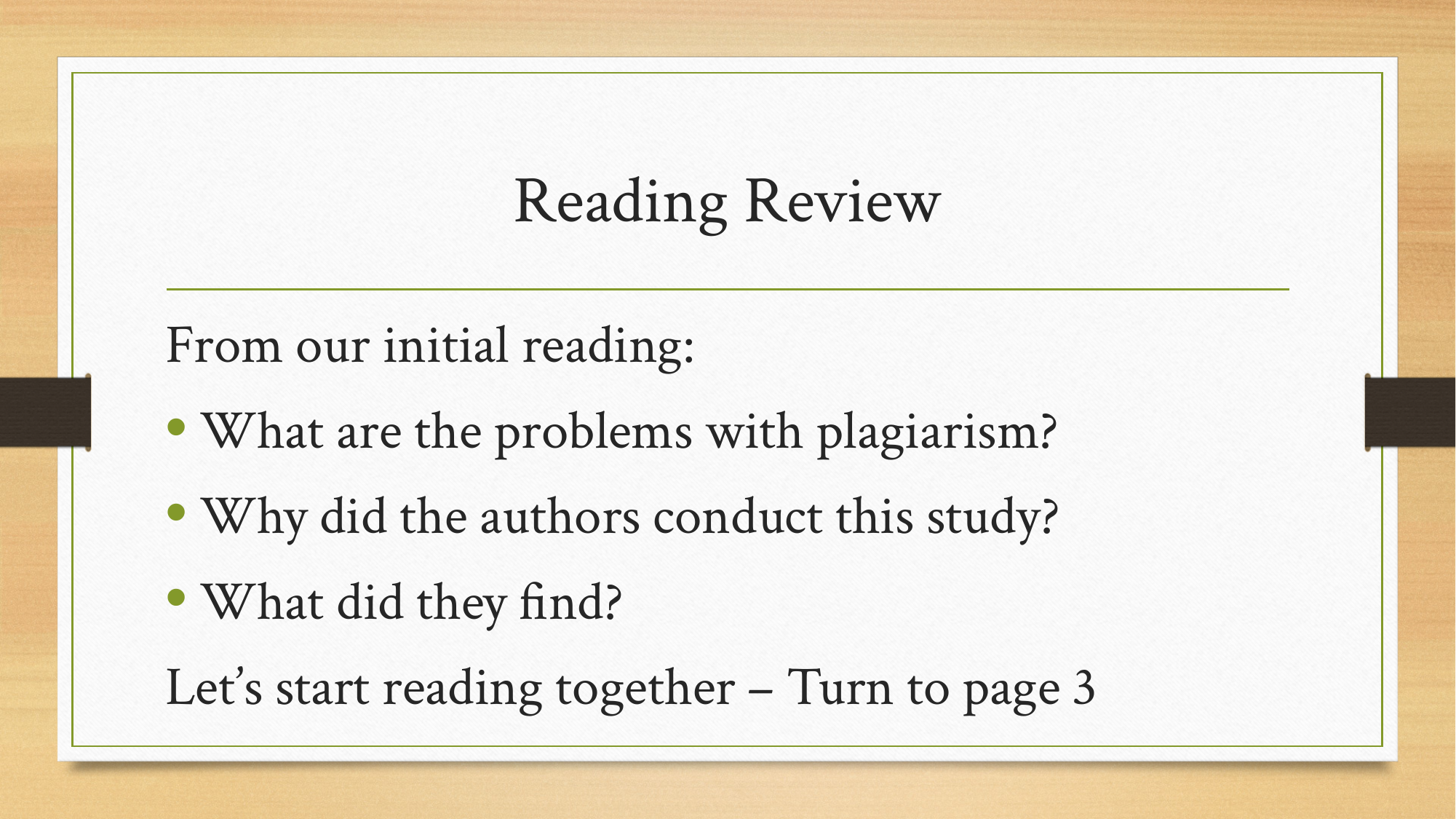

# Reading Review
From our initial reading:
What are the problems with plagiarism?
Why did the authors conduct this study?
What did they find?
Let’s start reading together – Turn to page 3